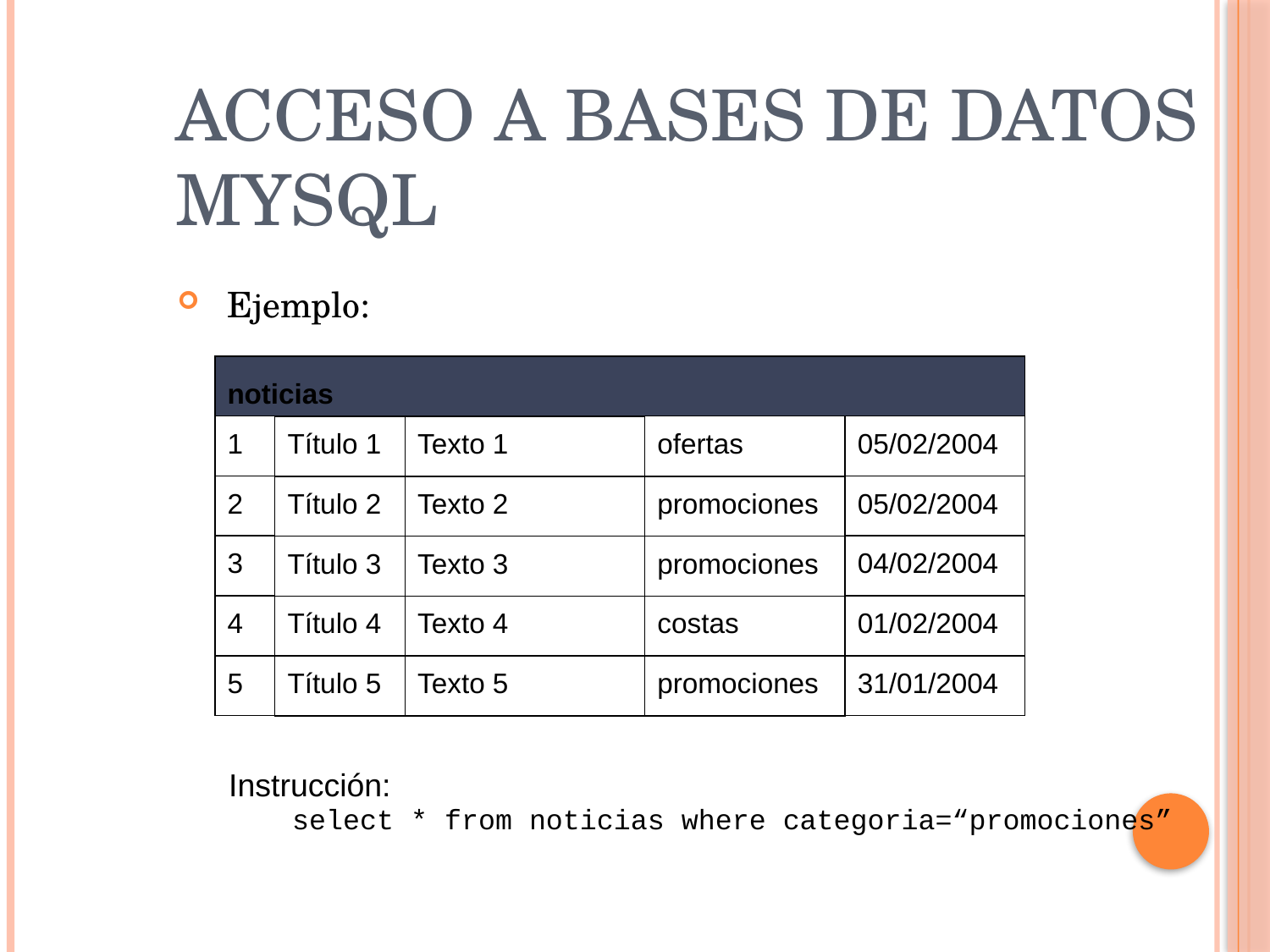

# Acceso a bases de datos MySQL
Ejemplo:

noticias

1
ofertas
05/02/2004
Título 1
Texto 1

2
05/02/2004
Título 2
Texto 2
promociones

3
04/02/2004
Título 3
Texto 3
promociones

4
01/02/2004
Título 4
Texto 4
costas

5
31/01/2004
Título 5
Texto 5
promociones
Instrucción:
select * from noticias where categoria=“promociones”